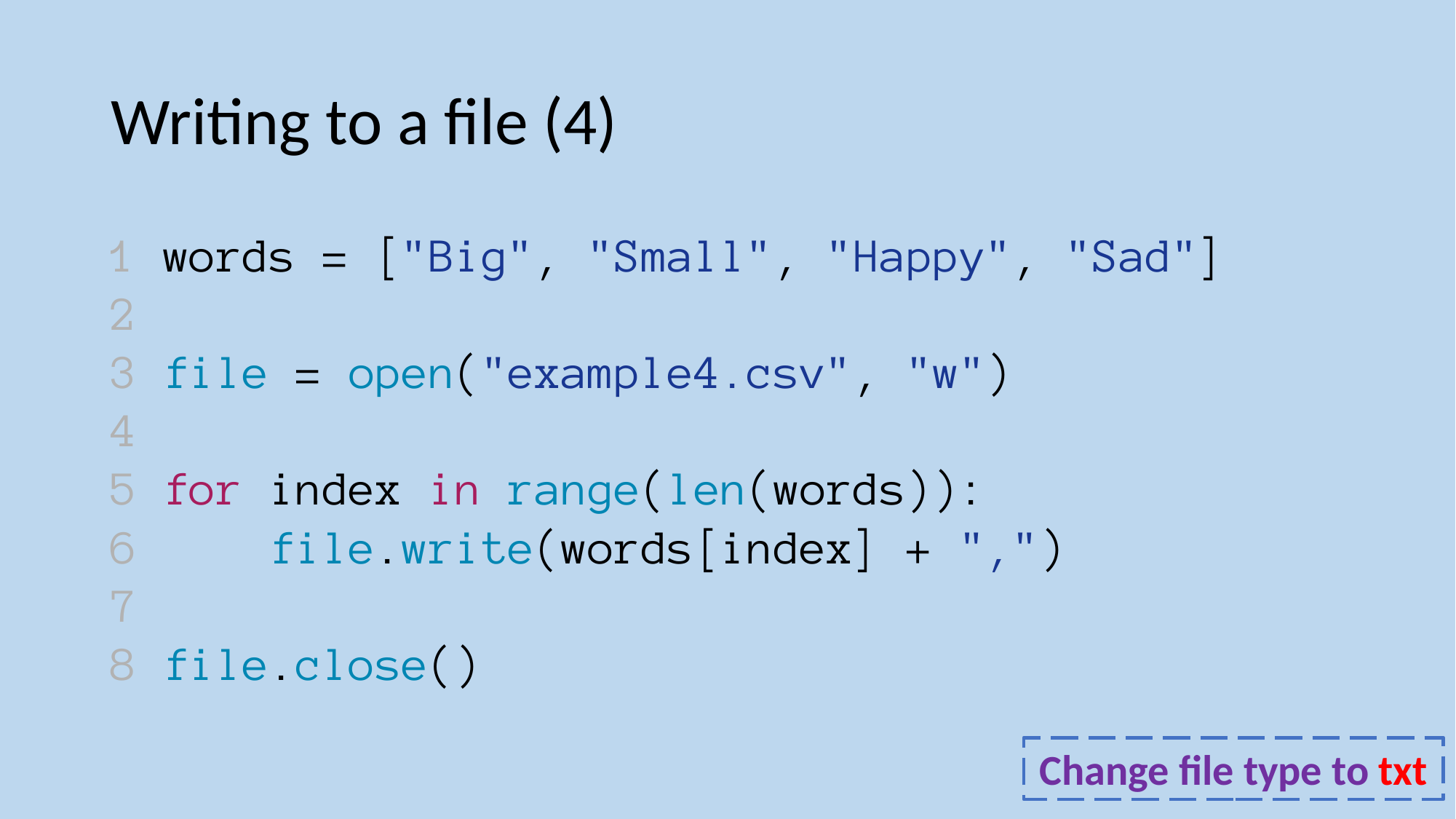

# Writing to a file (4)
1 words = ["Big", "Small", "Happy", "Sad"]
2
3 file = open("example4.csv", "w")
4
5 for index in range(len(words)):
6     file.write(words[index] + ",")
7
8 file.close()
Change file type to txt